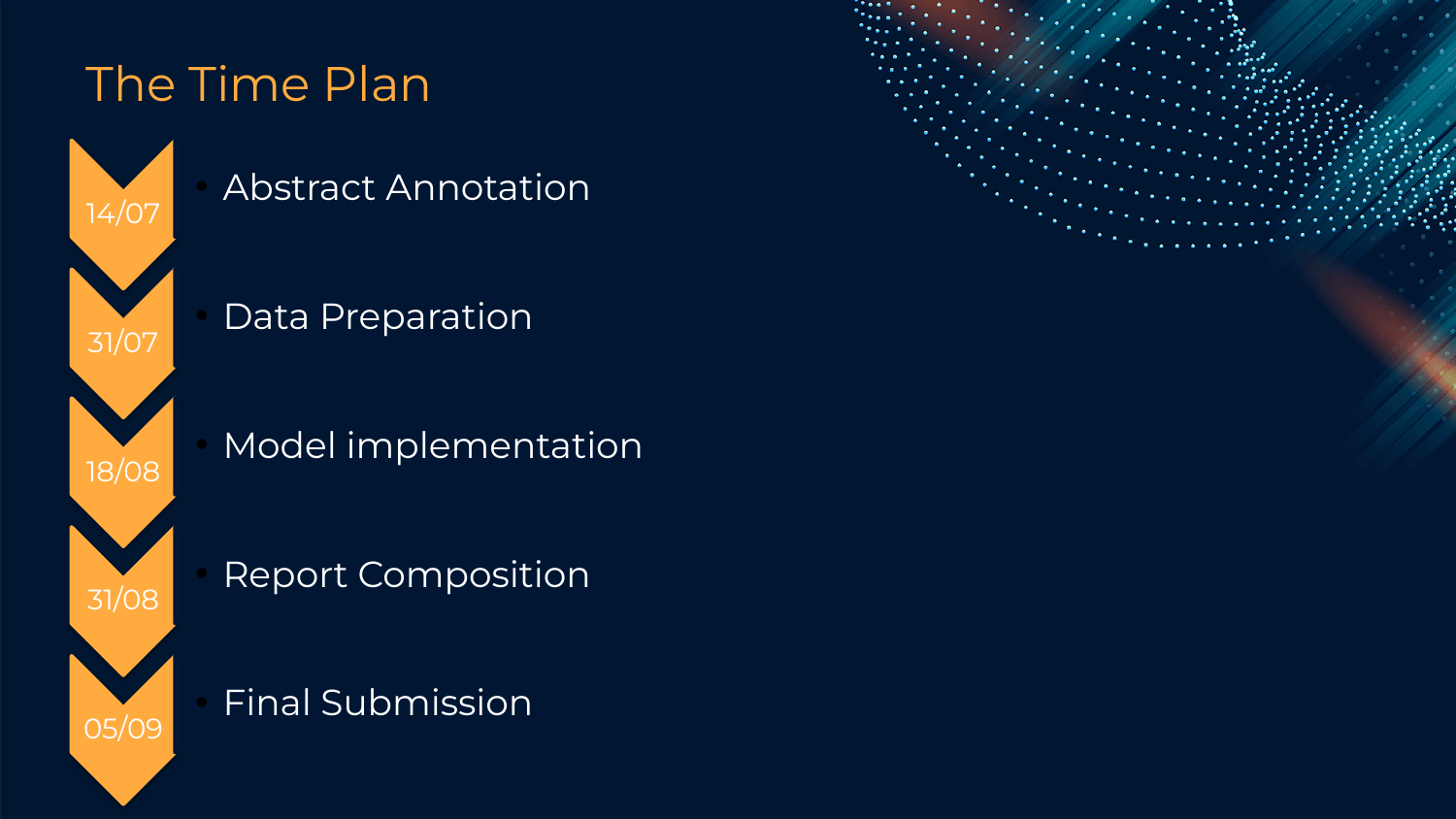

# The Time Plan
14/07
Abstract Annotation
31/07
Data Preparation
18/08
Model implementation
31/08
Report Composition
05/09
Final Submission